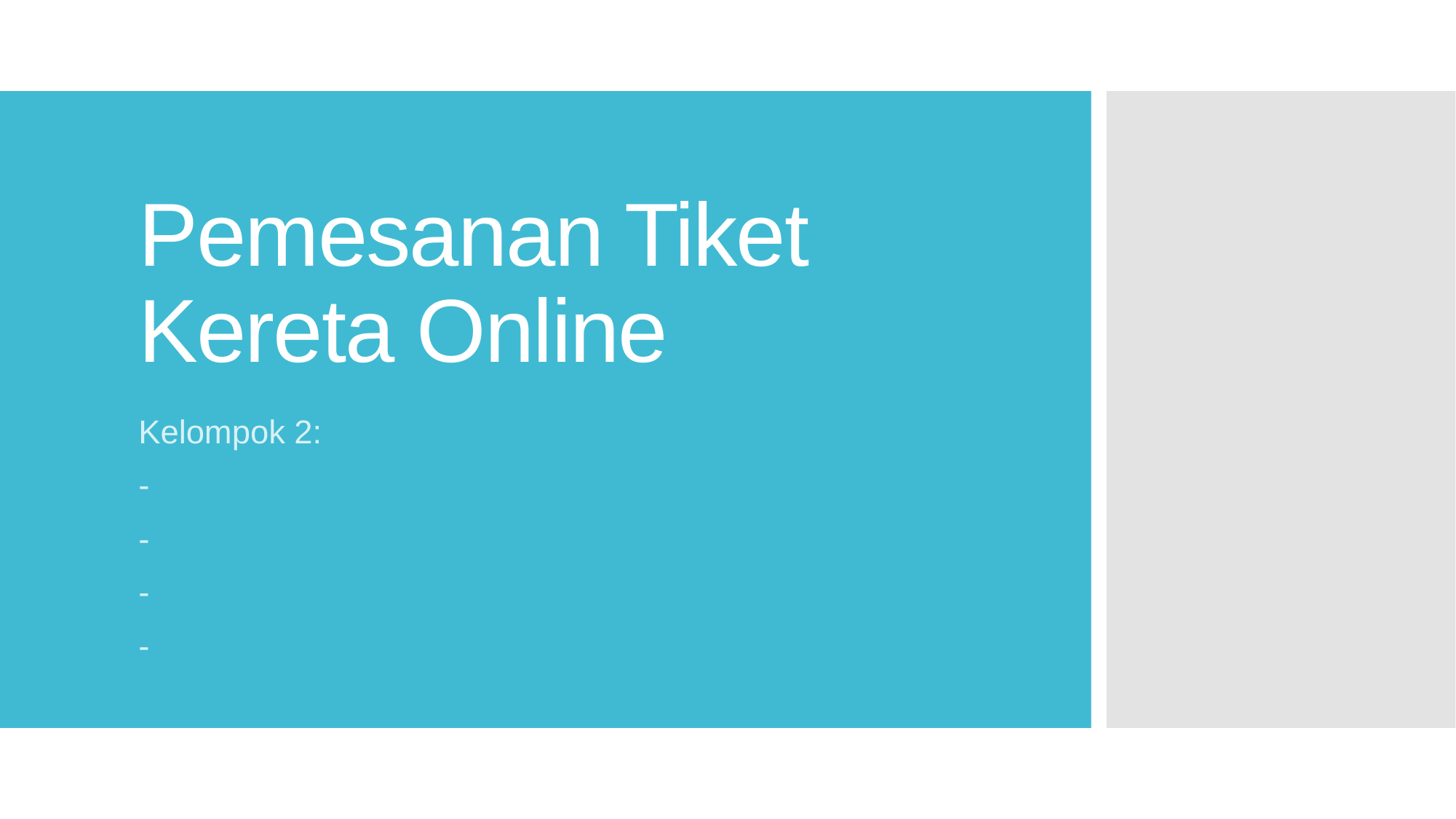

# Pemesanan Tiket Kereta Online
Kelompok 2:
-
-
-
-